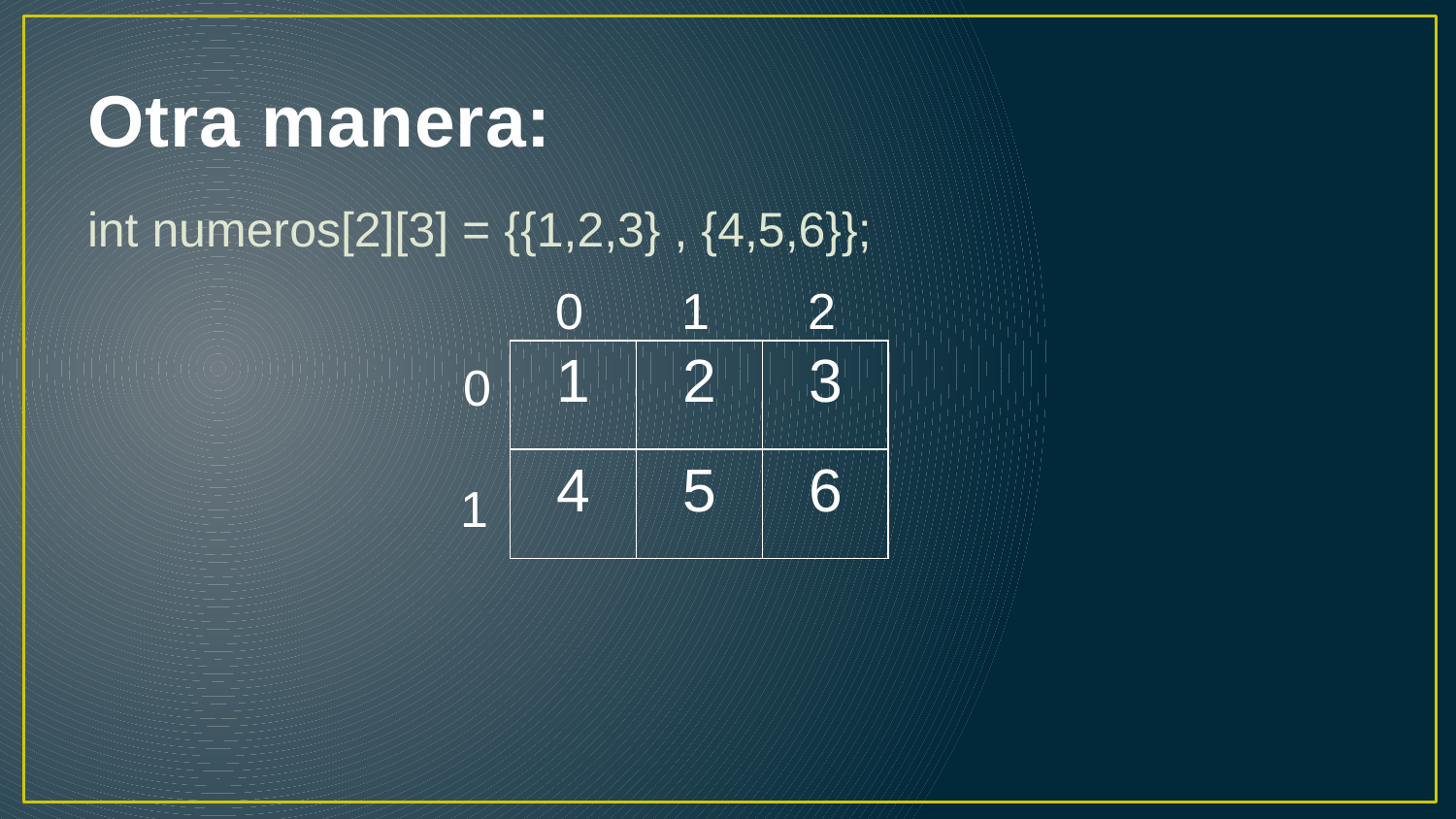

# Otra manera:
int numeros[2][3] = {{1,2,3} , {4,5,6}};
   0       1       2
| 1 | 2 | 3 |
| --- | --- | --- |
| 4 | 5 | 6 |
   0

  1